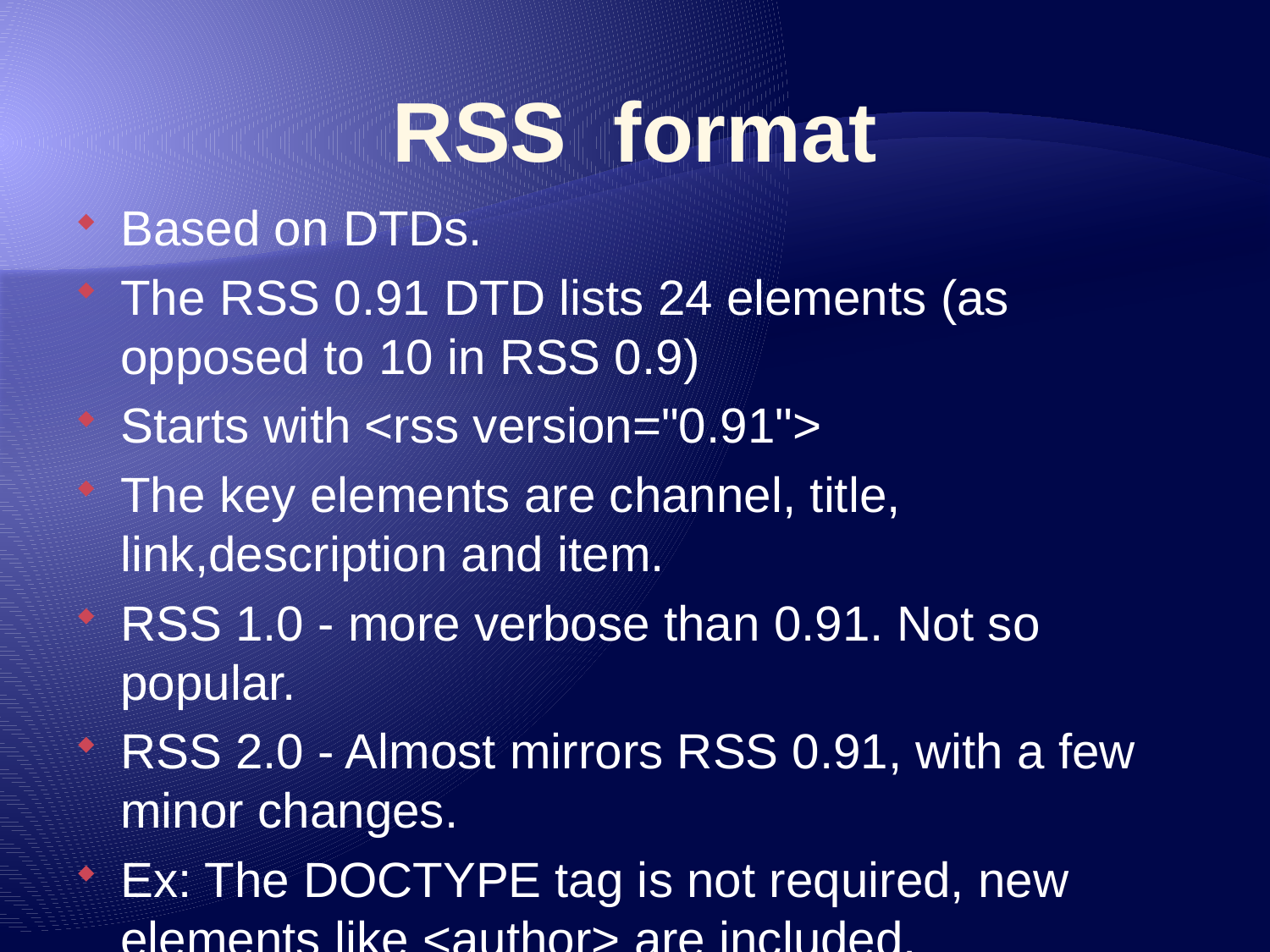

# RSS  format
Based on DTDs.
The RSS 0.91 DTD lists 24 elements (as opposed to 10 in RSS 0.9)
Starts with <rss version="0.91">
The key elements are channel, title, link,description and item.
RSS 1.0 - more verbose than 0.91. Not so popular.
RSS 2.0 - Almost mirrors RSS 0.91, with a few minor changes.
Ex: The DOCTYPE tag is not required, new elements like <author> are included.